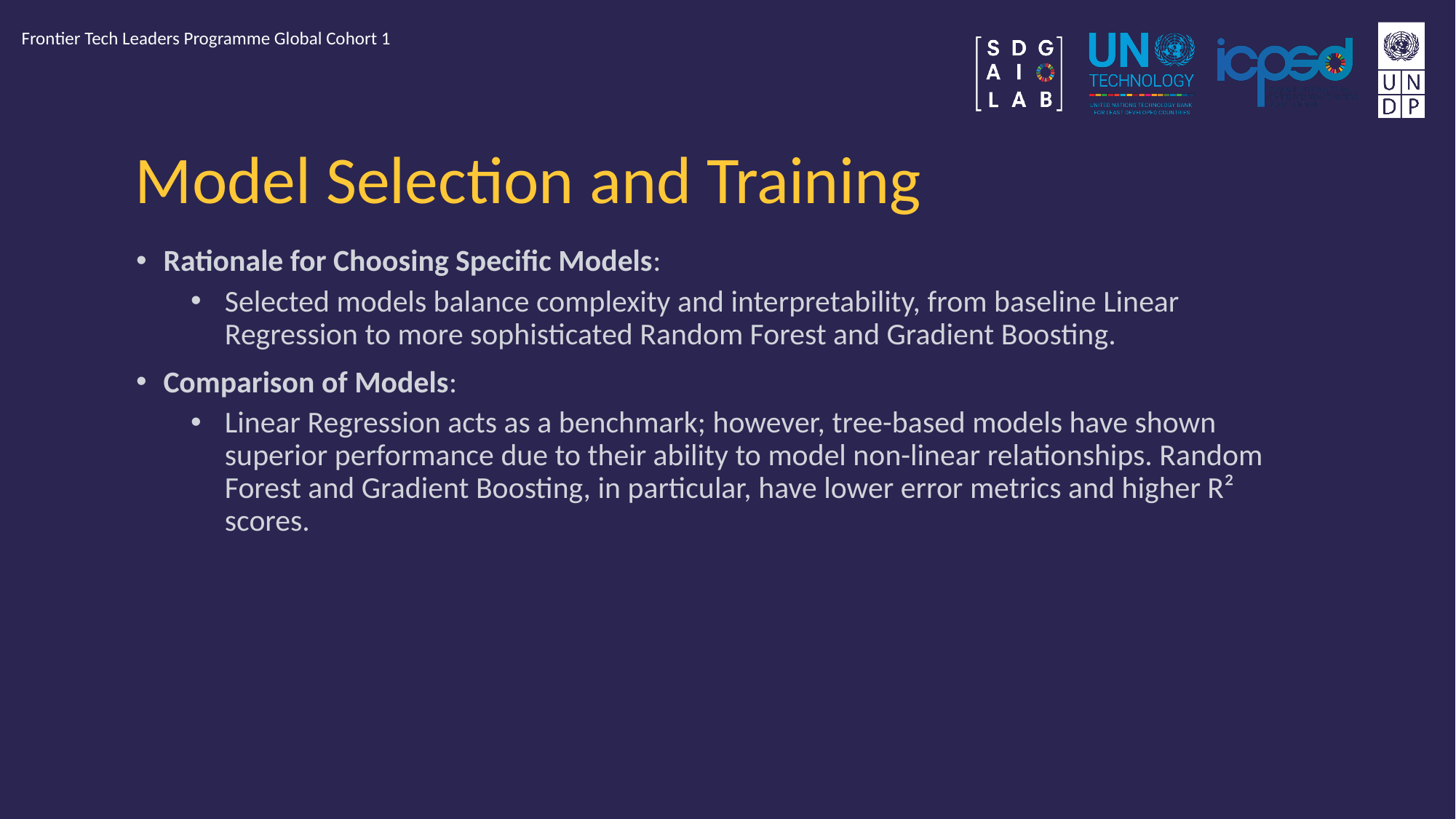

Frontier Tech Leaders Programme Global Cohort 1
# Model Selection and Training
Rationale for Choosing Specific Models:
Selected models balance complexity and interpretability, from baseline Linear Regression to more sophisticated Random Forest and Gradient Boosting.
Comparison of Models:
Linear Regression acts as a benchmark; however, tree-based models have shown superior performance due to their ability to model non-linear relationships. Random Forest and Gradient Boosting, in particular, have lower error metrics and higher R² scores.